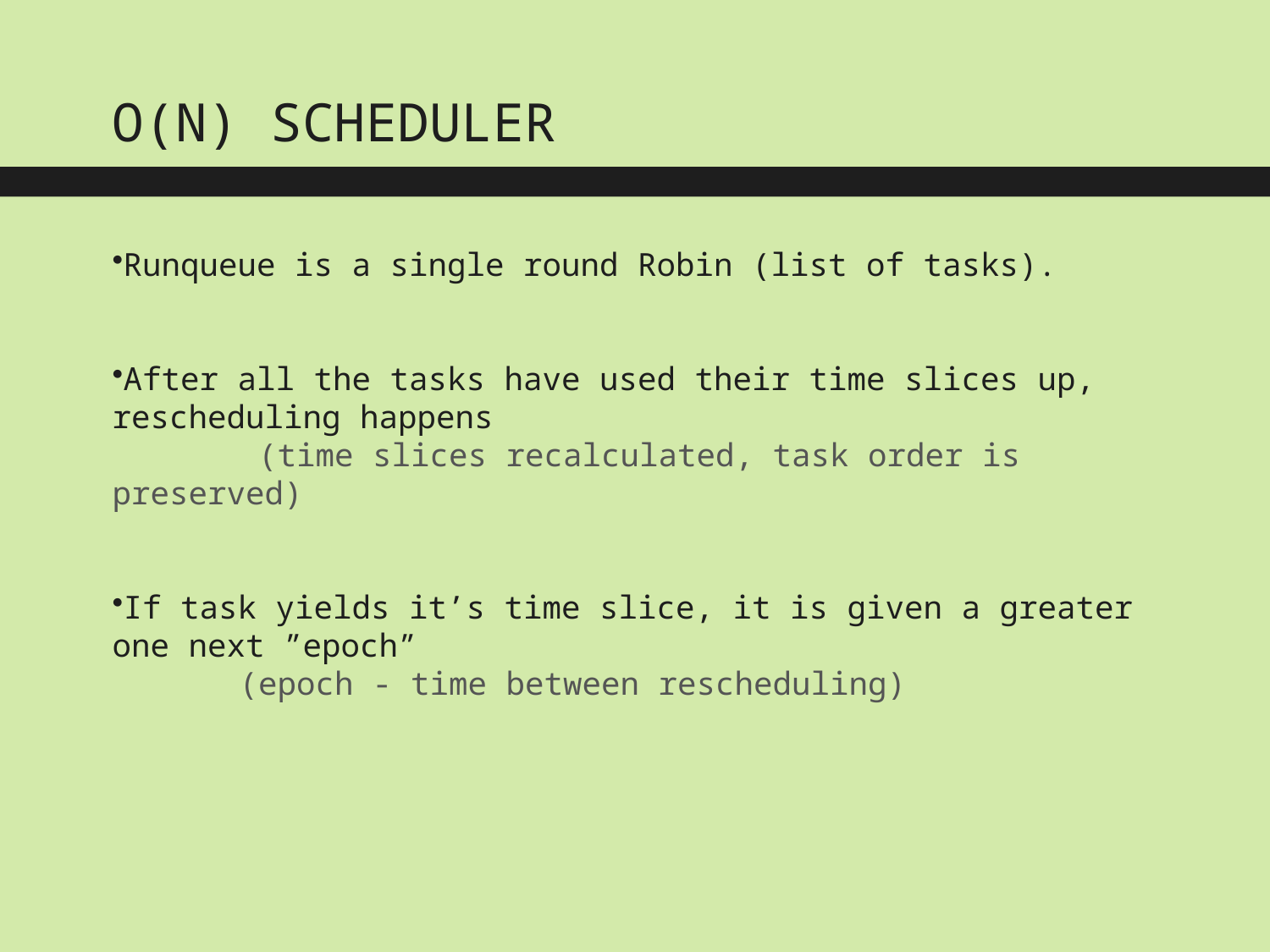

O(N) SCHEDULER

Runqueue is a single round Robin (list of tasks).

After all the tasks have used their time slices up, rescheduling happens
	 (time slices recalculated, task order is preserved)

If task yields it’s time slice, it is given a greater one next ”epoch”
	(epoch - time between rescheduling)